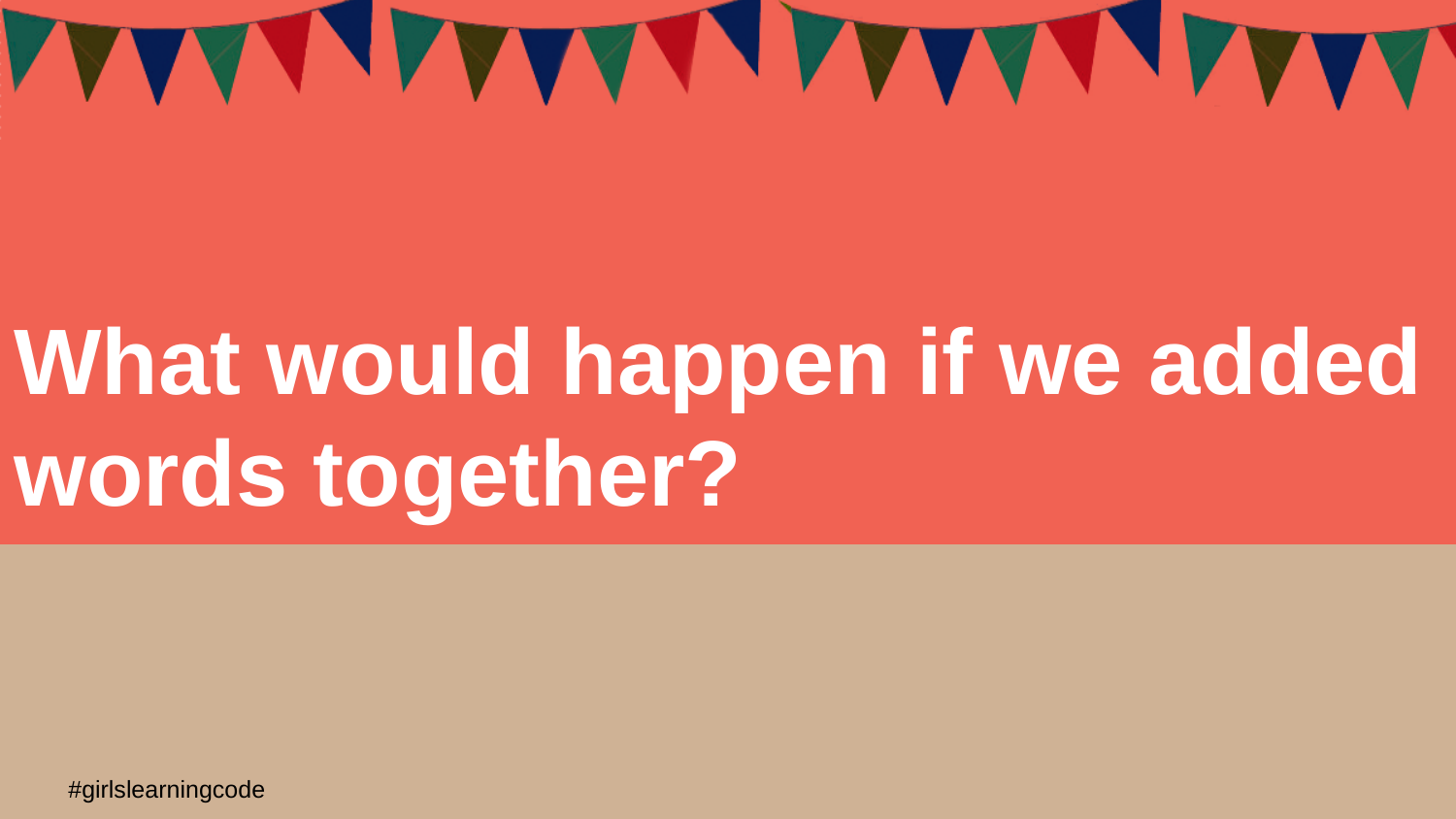

What would happen if we added words together?